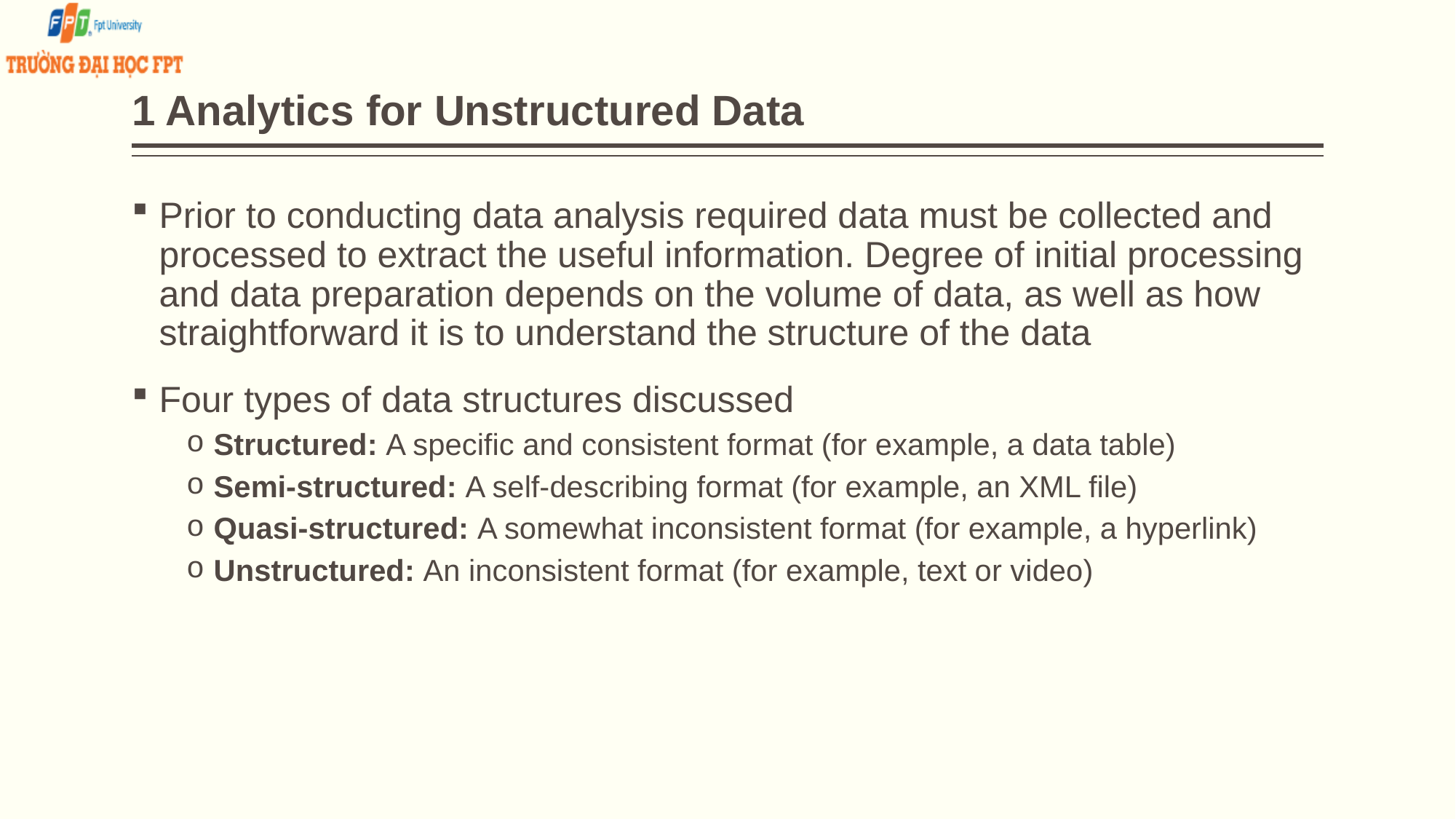

# 1 Analytics for Unstructured Data
Prior to conducting data analysis required data must be collected and processed to extract the useful information. Degree of initial processing and data preparation depends on the volume of data, as well as how straightforward it is to understand the structure of the data
Four types of data structures discussed
Structured: A specific and consistent format (for example, a data table)
Semi-structured: A self-describing format (for example, an XML file)
Quasi-structured: A somewhat inconsistent format (for example, a hyperlink)
Unstructured: An inconsistent format (for example, text or video)